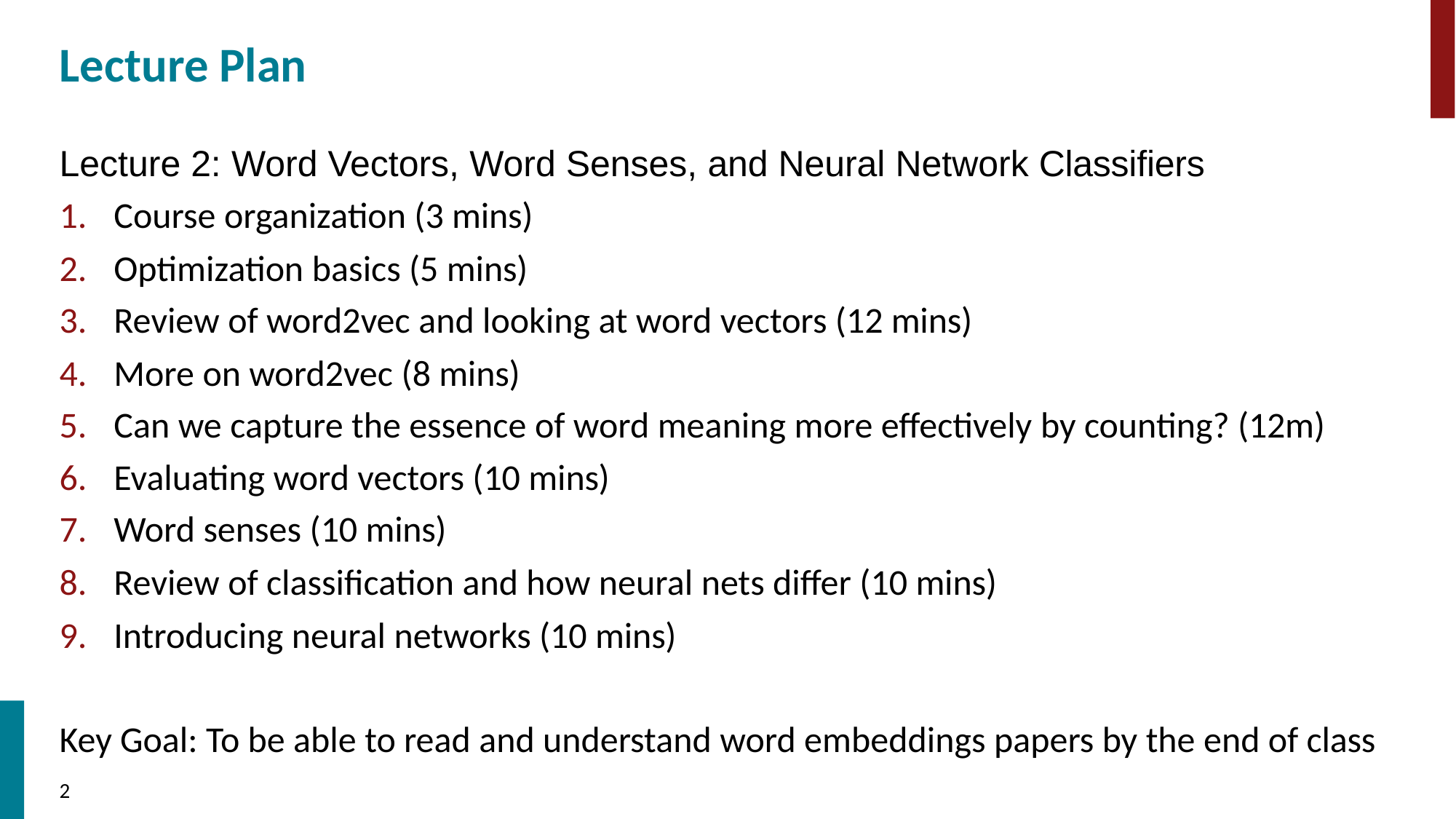

# Lecture Plan
Lecture 2: Word Vectors, Word Senses, and Neural Network Classifiers
Course organization (3 mins)
Optimization basics (5 mins)
Review of word2vec and looking at word vectors (12 mins)
More on word2vec (8 mins)
Can we capture the essence of word meaning more effectively by counting? (12m)
Evaluating word vectors (10 mins)
Word senses (10 mins)
Review of classification and how neural nets differ (10 mins)
Introducing neural networks (10 mins)

Key Goal: To be able to read and understand word embeddings papers by the end of class
2